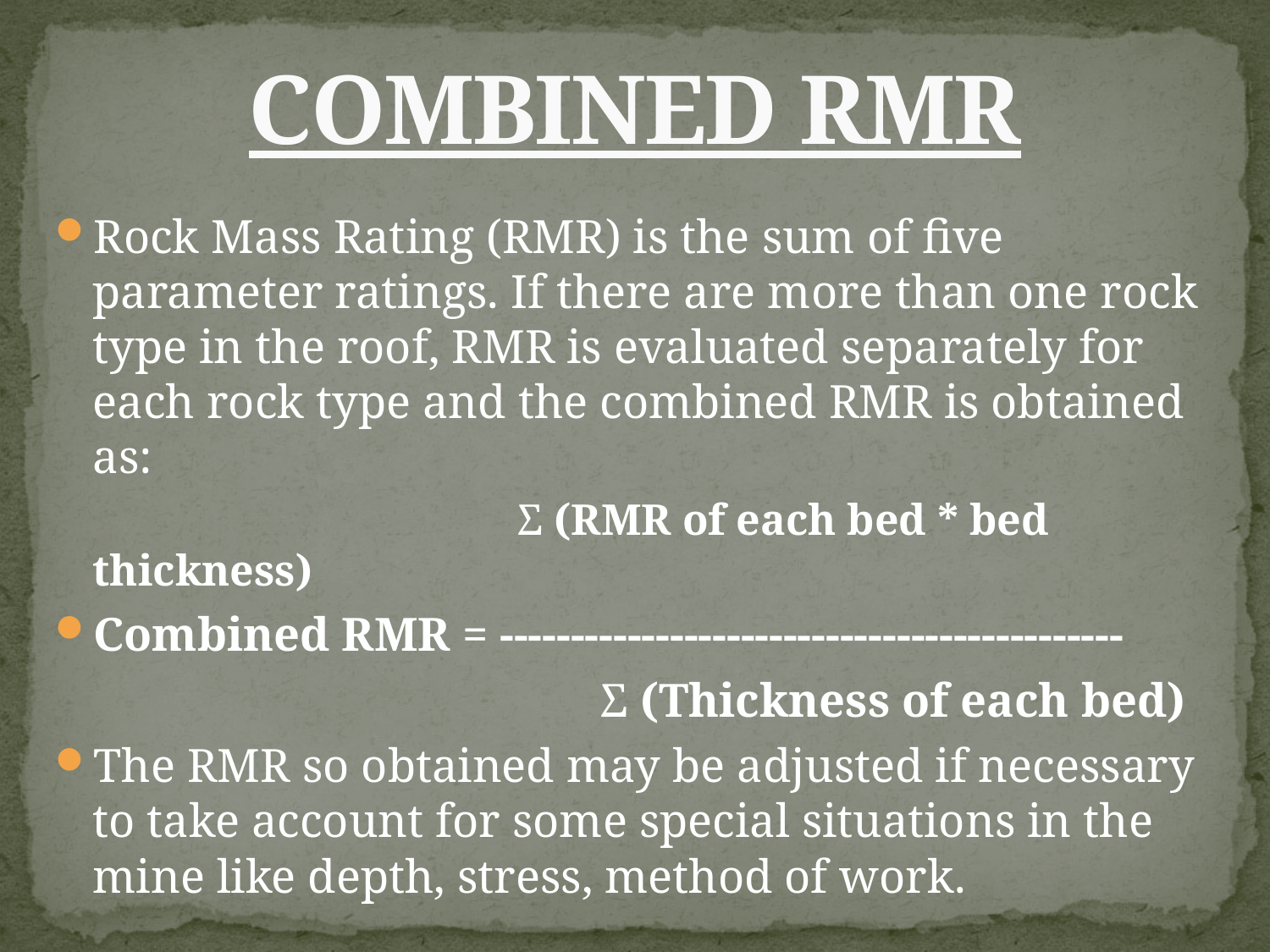

# COMBINED RMR
Rock Mass Rating (RMR) is the sum of five parameter ratings. If there are more than one rock type in the roof, RMR is evaluated separately for each rock type and the combined RMR is obtained as:
				    Σ (RMR of each bed * bed thickness)
Combined RMR = --------------------------------------------
					Σ (Thickness of each bed)
The RMR so obtained may be adjusted if necessary to take account for some special situations in the mine like depth, stress, method of work.